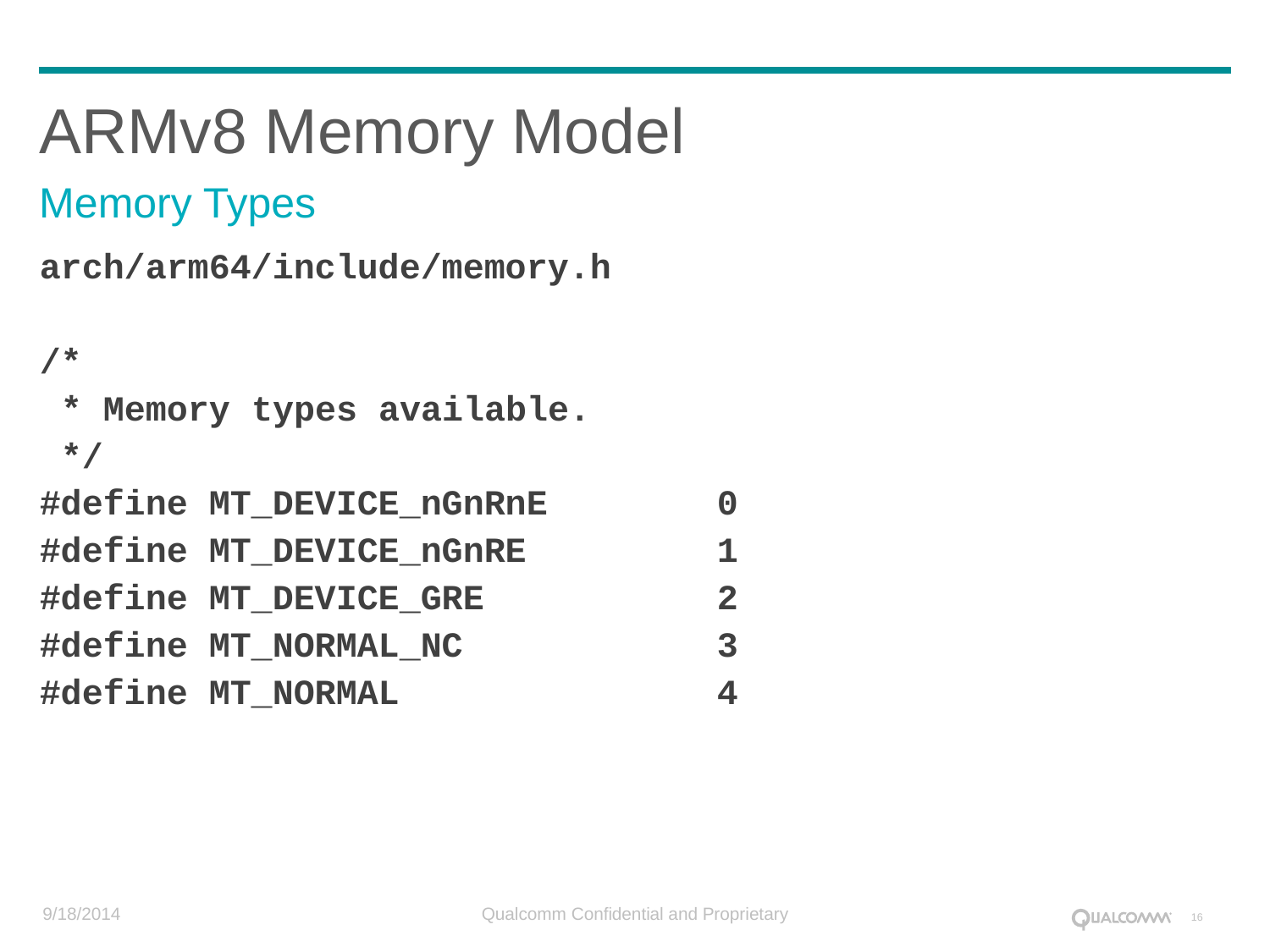

# ARMv8 Memory Model
Memory Types
arch/arm64/include/memory.h

/*
 * Memory types available.
 */
#define MT_DEVICE_nGnRnE        0
#define MT_DEVICE_nGnRE         1
#define MT_DEVICE_GRE           2
#define MT_NORMAL_NC            3
#define MT_NORMAL               4